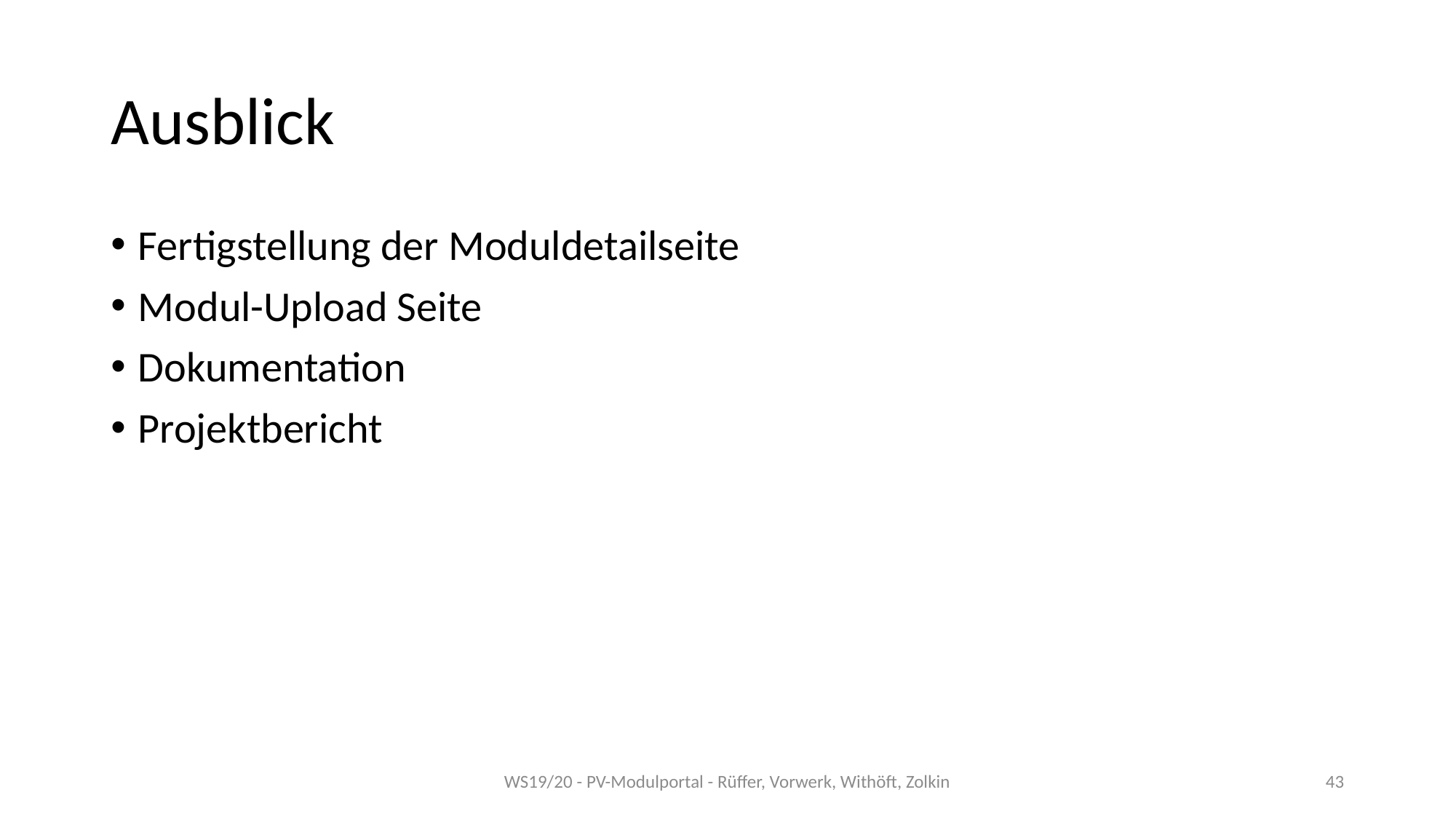

# Ausblick
Fertigstellung der Moduldetailseite
Modul-Upload Seite
Dokumentation
Projektbericht
WS19/20 - PV-Modulportal - Rüffer, Vorwerk, Withöft, Zolkin
43